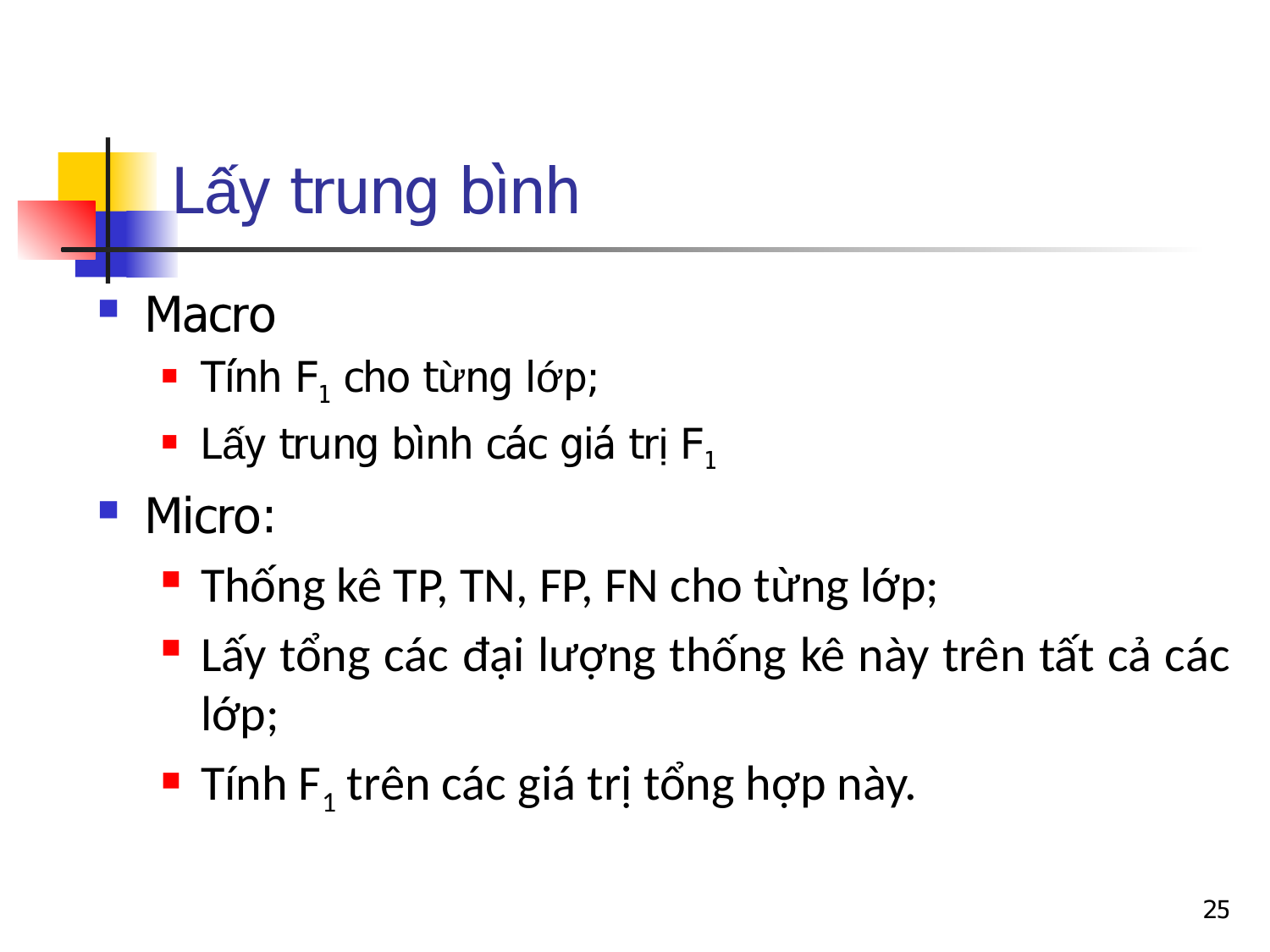

# Lấy trung bình
Macro
Tính F1 cho từng lớp;
Lấy trung bình các giá trị F1
Micro:
Thống kê TP, TN, FP, FN cho từng lớp;
Lấy tổng các đại lượng thống kê này trên tất cả các lớp;
Tính F1 trên các giá trị tổng hợp này.
25